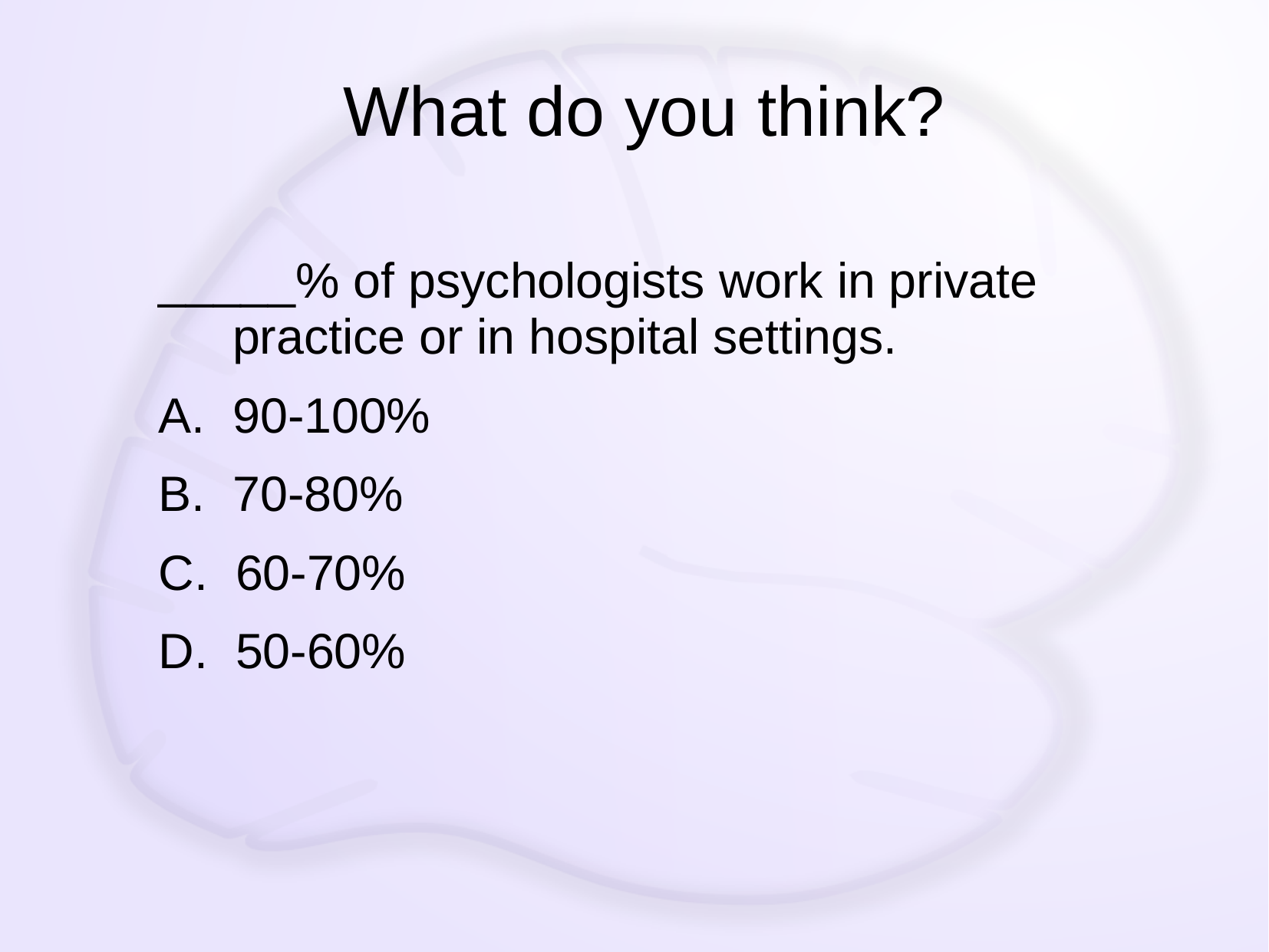

# What do you think?
_____% of psychologists work in private practice or in hospital settings.
A.  90-100%
B.  70-80%
C.  60-70%
D.  50-60%